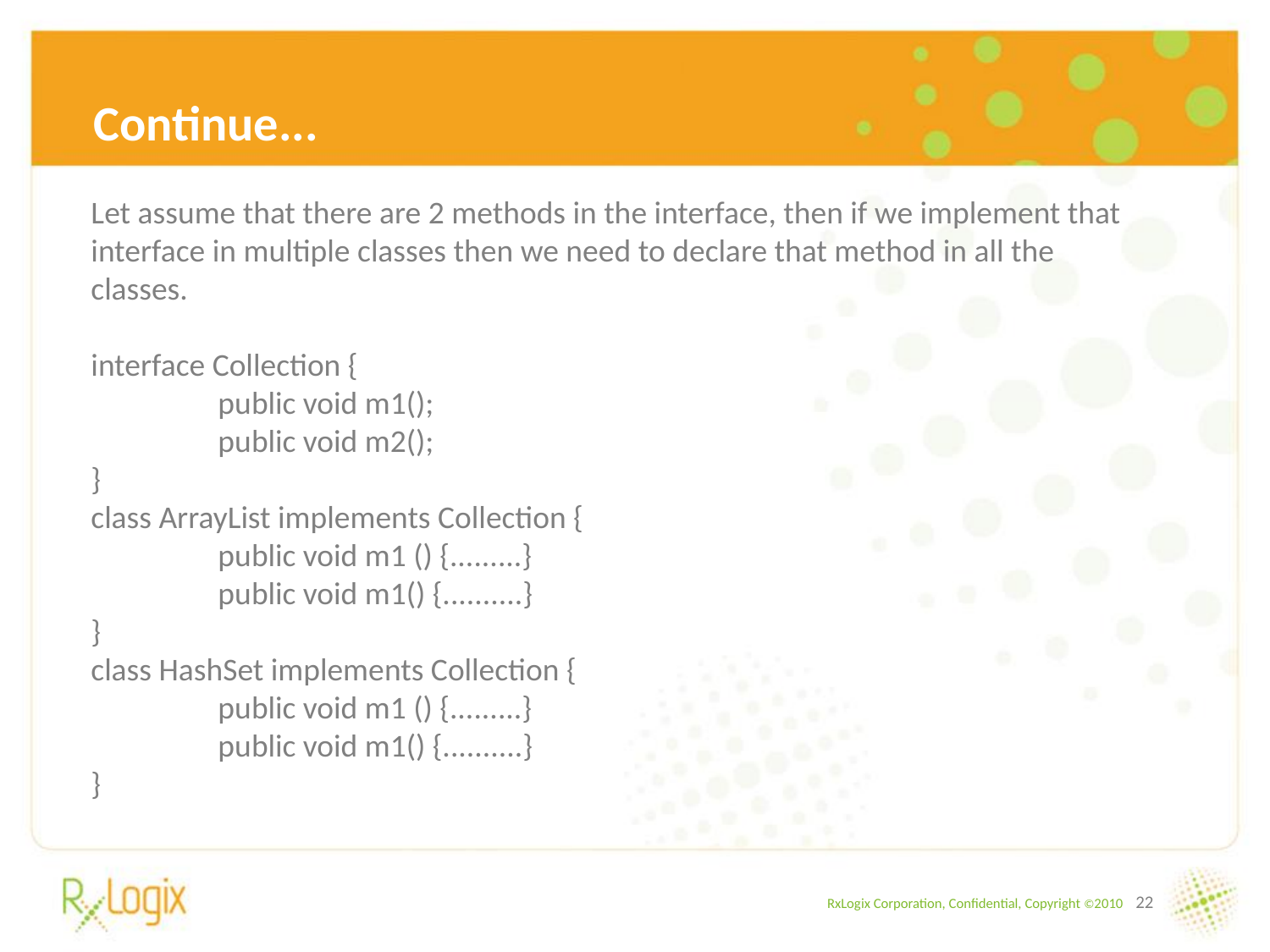

Continue...
Let assume that there are 2 methods in the interface, then if we implement that interface in multiple classes then we need to declare that method in all the classes.

interface Collection {
	public void m1();
	public void m2();
}
class ArrayList implements Collection {
	public void m1 () {.........}
	public void m1() {..........}
}
class HashSet implements Collection {
	public void m1 () {.........}
	public void m1() {..........}
}